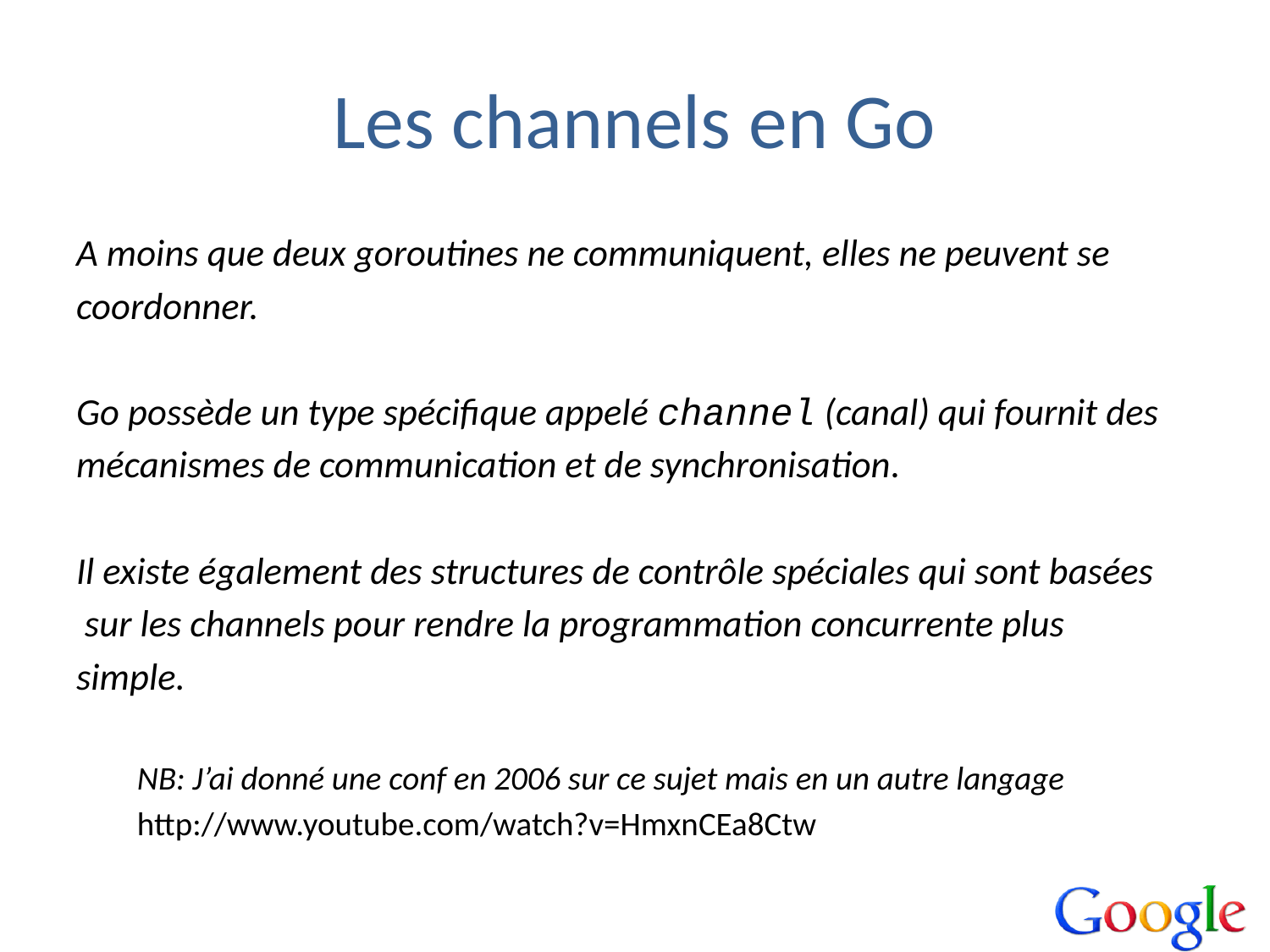

# Les channels en Go
A moins que deux goroutines ne communiquent, elles ne peuvent se
coordonner.

Go possède un type spécifique appelé channel (canal) qui fournit des
mécanismes de communication et de synchronisation.

Il existe également des structures de contrôle spéciales qui sont basées
 sur les channels pour rendre la programmation concurrente plus
simple.

NB: J’ai donné une conf en 2006 sur ce sujet mais en un autre langage
http://www.youtube.com/watch?v=HmxnCEa8Ctw